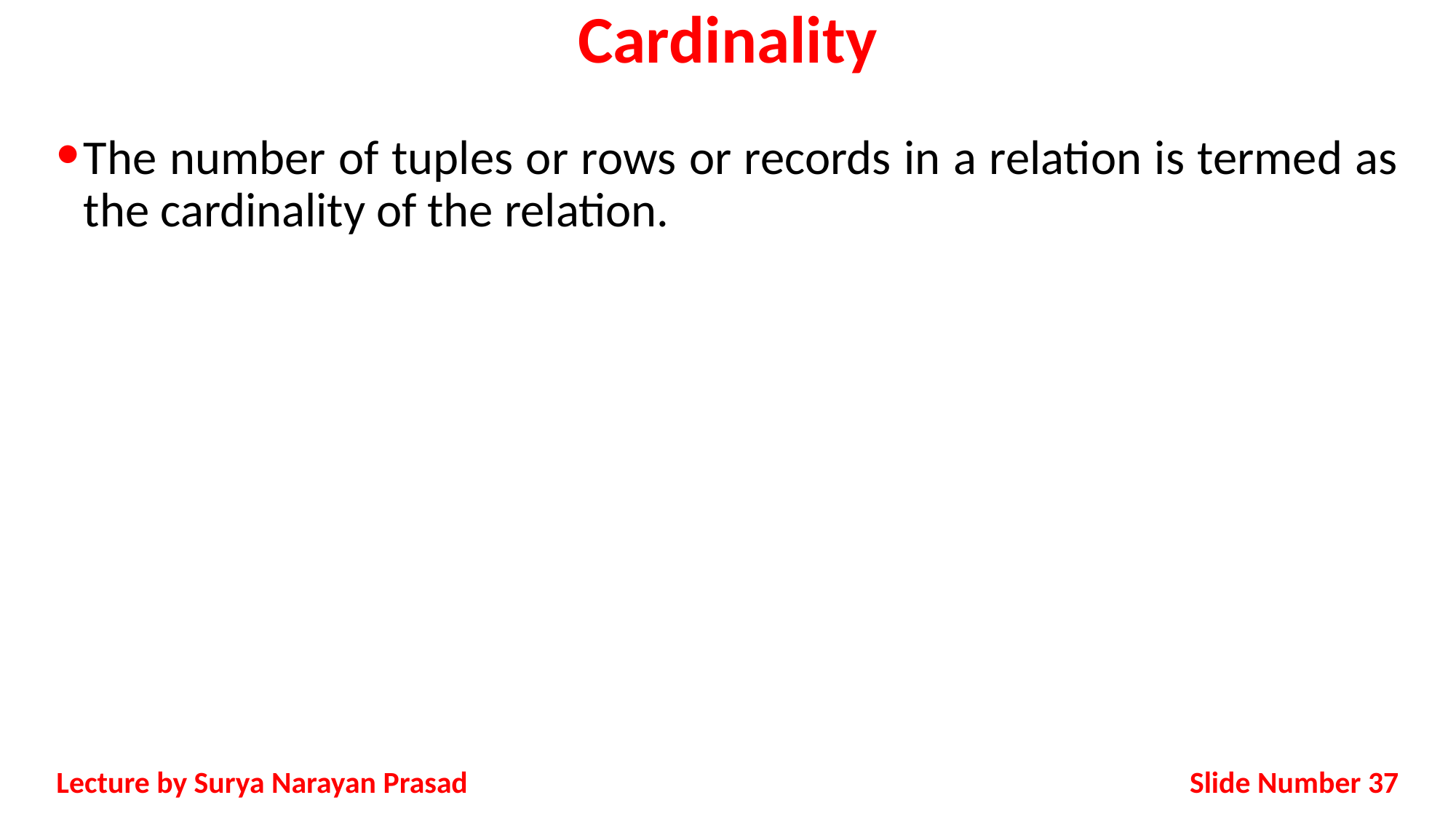

# Cardinality
The number of tuples or rows or records in a relation is termed as the cardinality of the relation.
Slide Number 37
Lecture by Surya Narayan Prasad